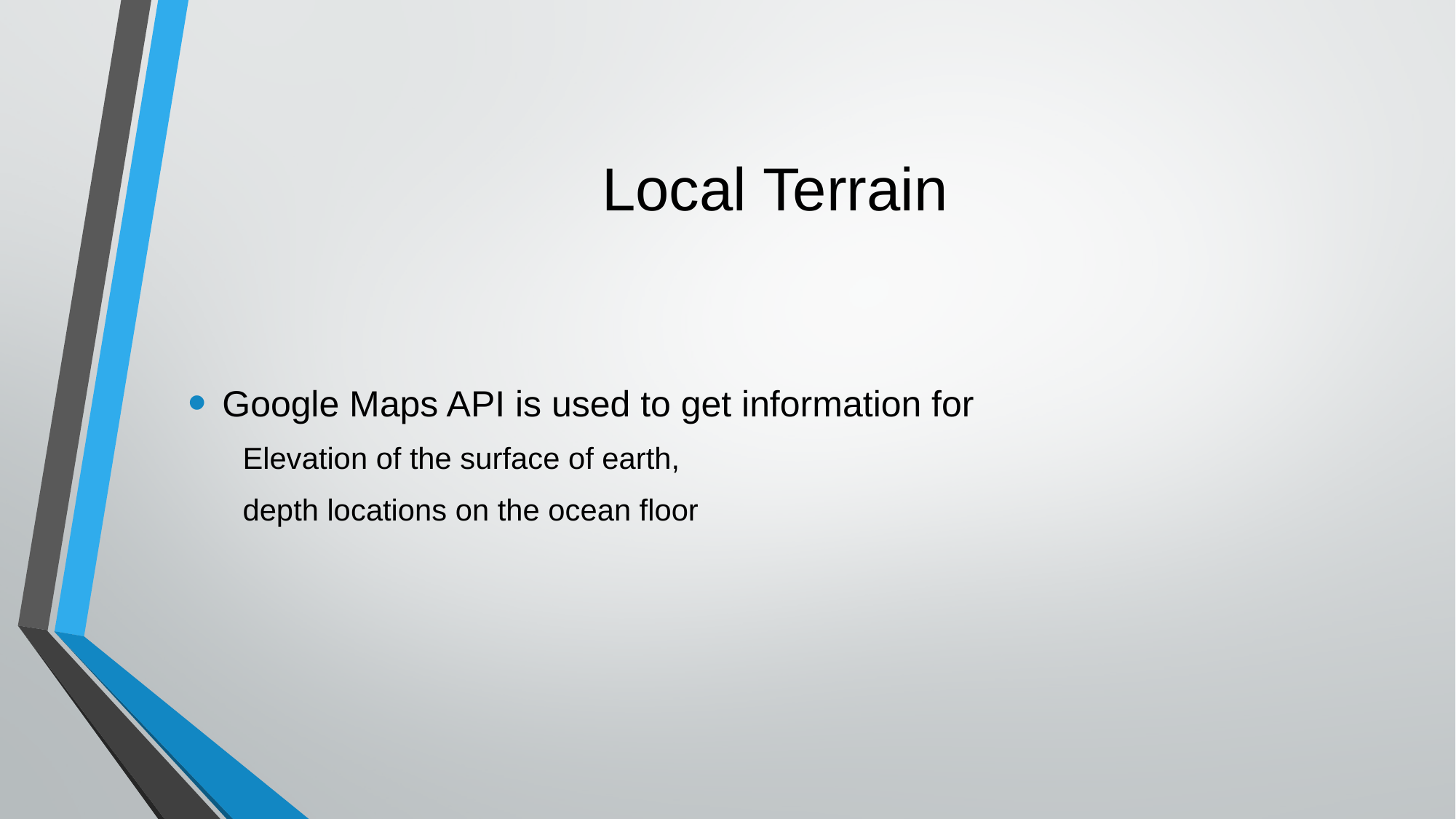

# Local Terrain
Google Maps API is used to get information for
Elevation of the surface of earth,
depth locations on the ocean floor